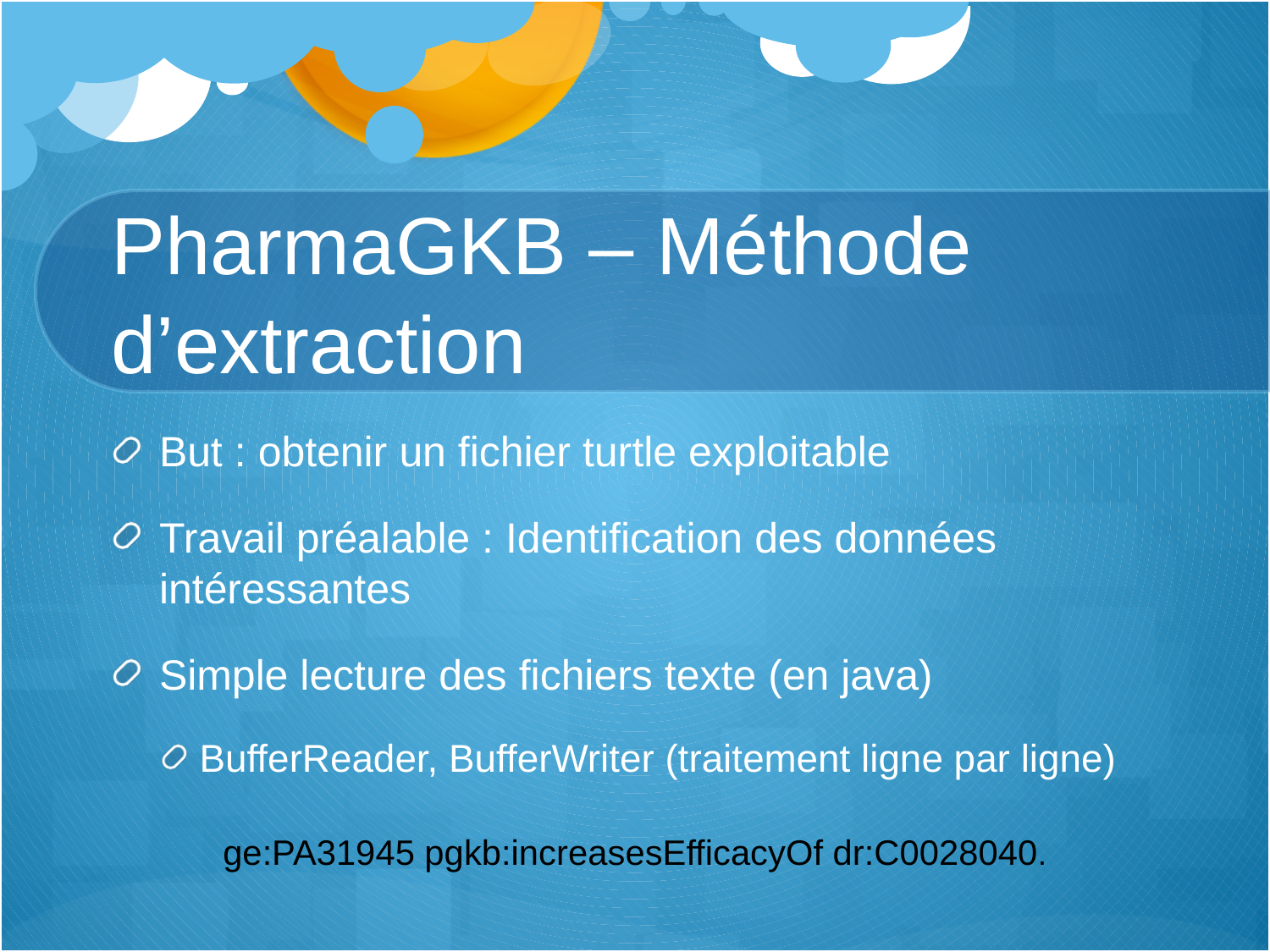

# PharmaGKB – Méthode d’extraction
But : obtenir un fichier turtle exploitable
Travail préalable : Identification des données intéressantes
Simple lecture des fichiers texte (en java)
BufferReader, BufferWriter (traitement ligne par ligne)
ge:PA31945 pgkb:increasesEfficacyOf dr:C0028040.